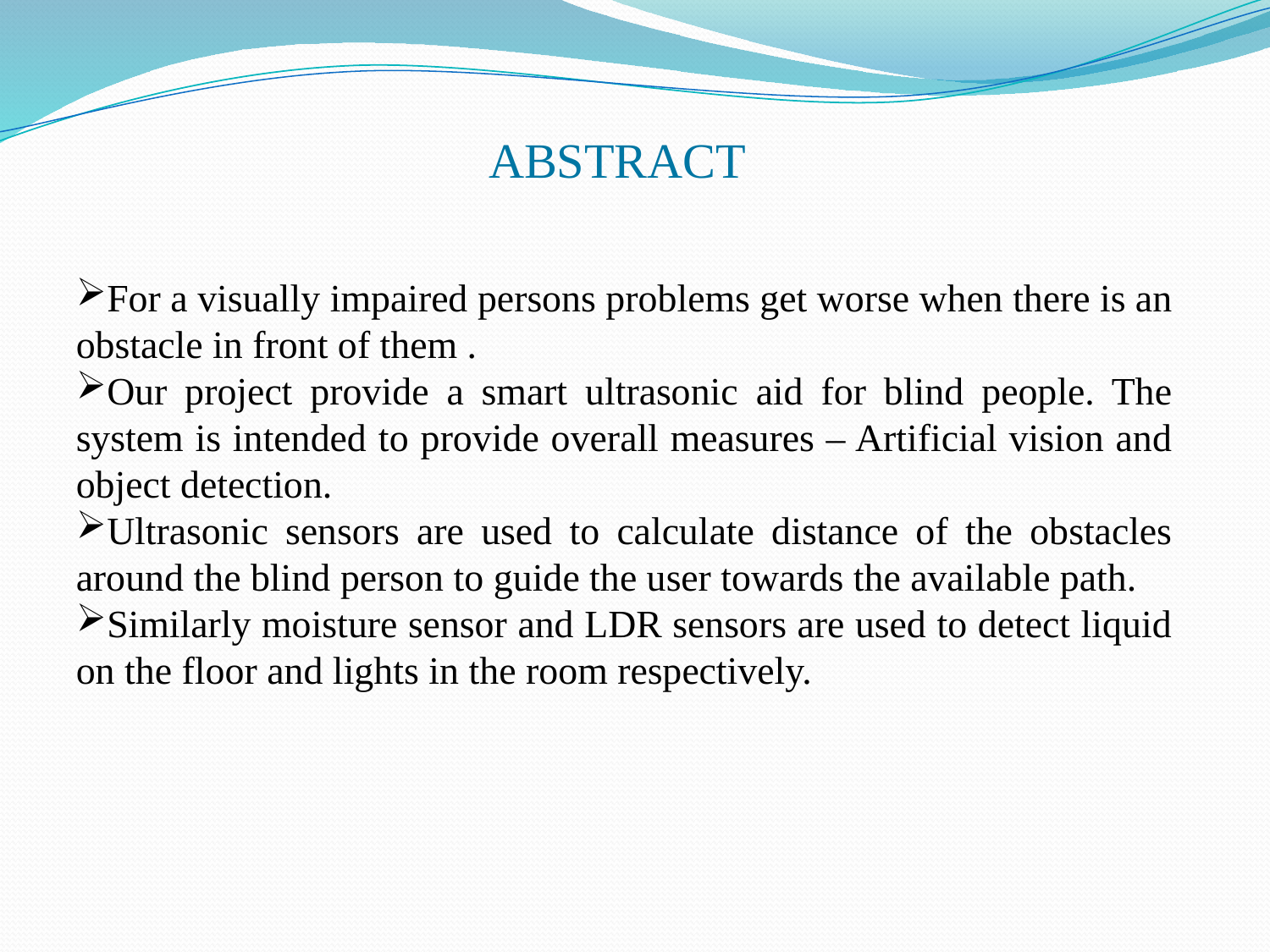

ABSTRACT

For a visually impaired persons problems get worse when there is an obstacle in front of them .
Our project provide a smart ultrasonic aid for blind people. The system is intended to provide overall measures – Artificial vision and object detection.
Ultrasonic sensors are used to calculate distance of the obstacles around the blind person to guide the user towards the available path.
Similarly moisture sensor and LDR sensors are used to detect liquid on the floor and lights in the room respectively.